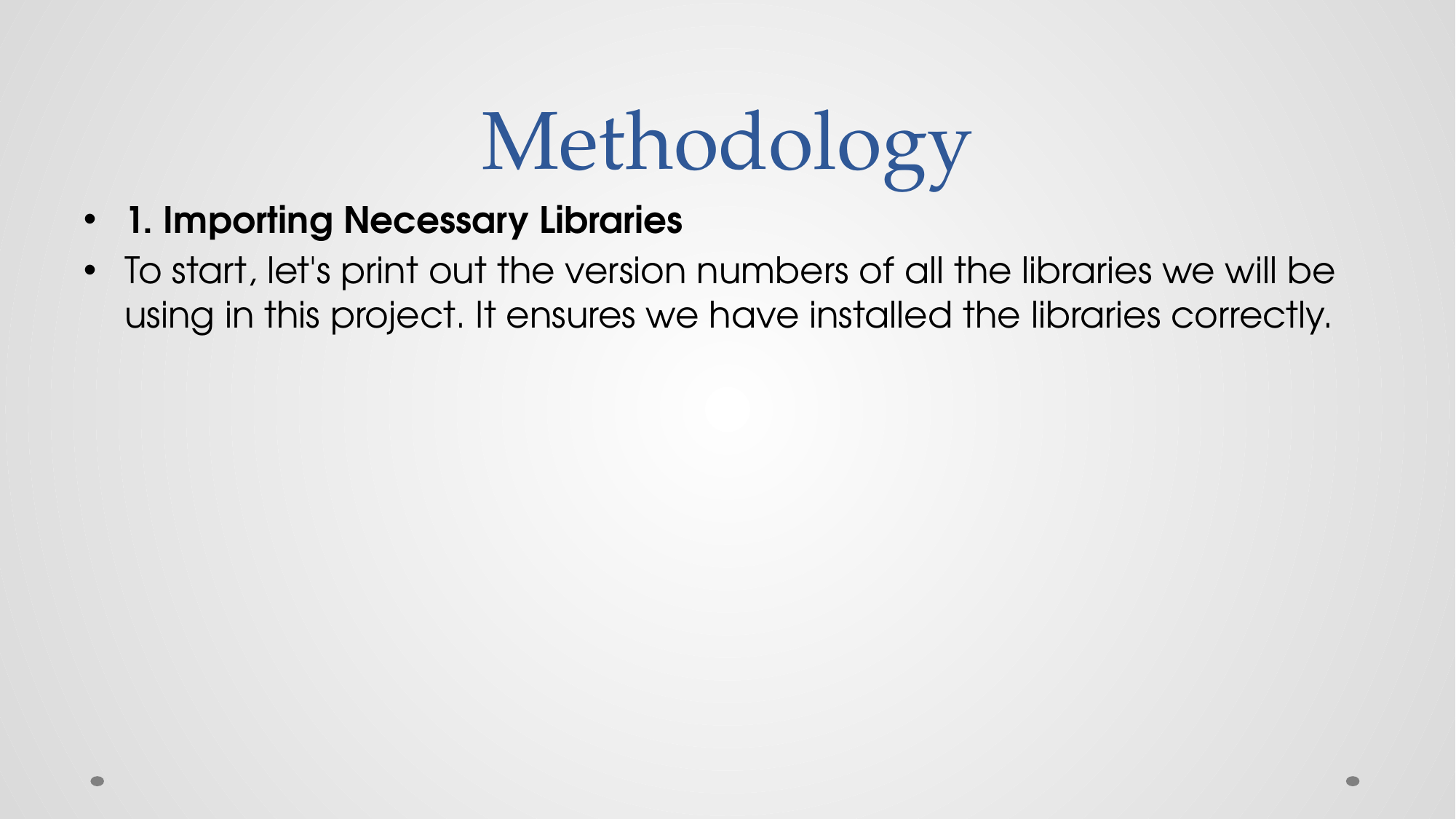

# Methodology
1. Importing Necessary Libraries
To start, let's print out the version numbers of all the libraries we will be using in this project. It ensures we have installed the libraries correctly.